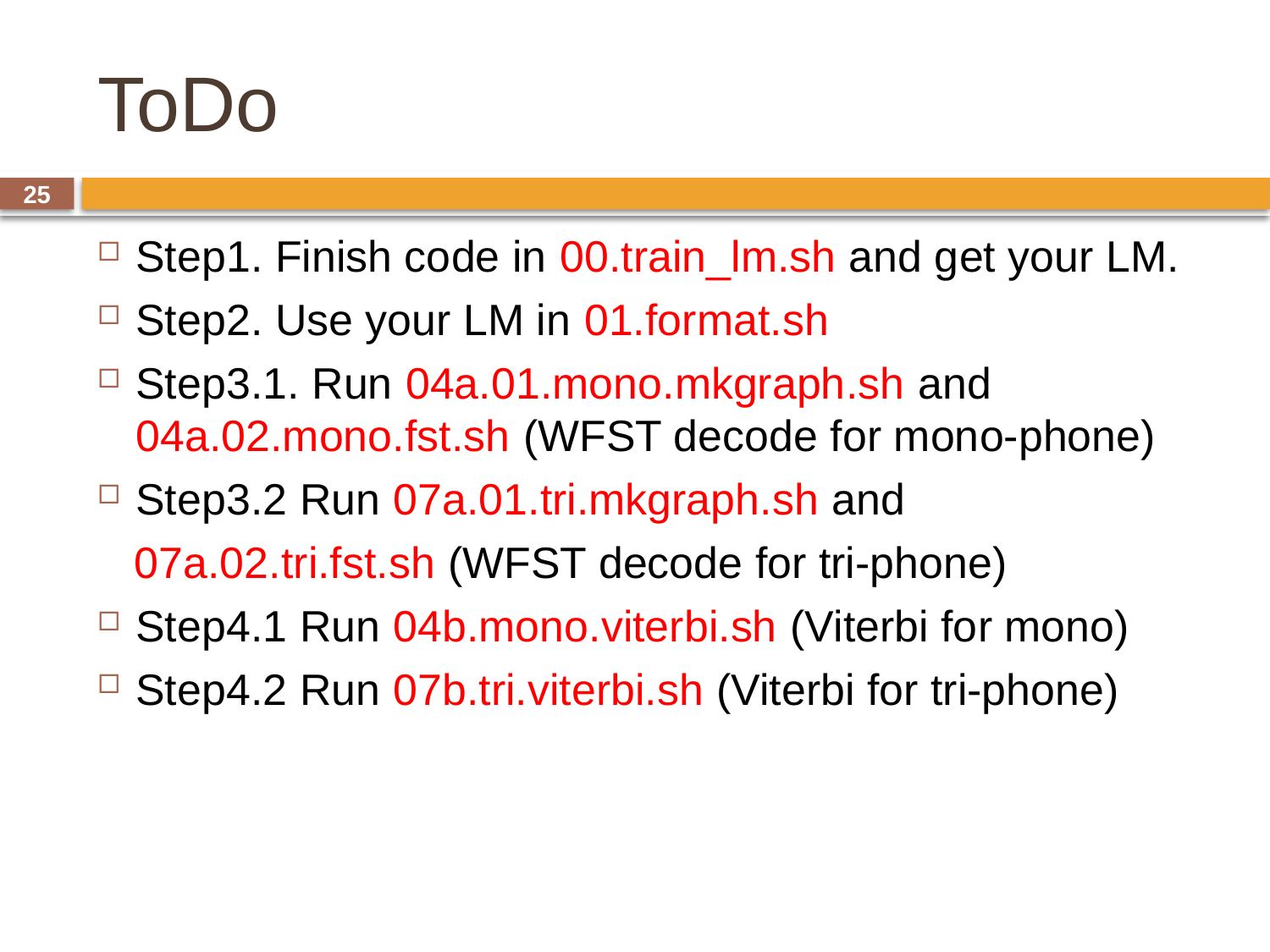

# ToDo
25
Step1. Finish code in 00.train_lm.sh and get your LM.
Step2. Use your LM in 01.format.sh
Step3.1. Run 04a.01.mono.mkgraph.sh and 04a.02.mono.fst.sh (WFST decode for mono-phone)
Step3.2 Run 07a.01.tri.mkgraph.sh and
   07a.02.tri.fst.sh (WFST decode for tri-phone)
Step4.1 Run 04b.mono.viterbi.sh (Viterbi for mono)
Step4.2 Run 07b.tri.viterbi.sh (Viterbi for tri-phone)